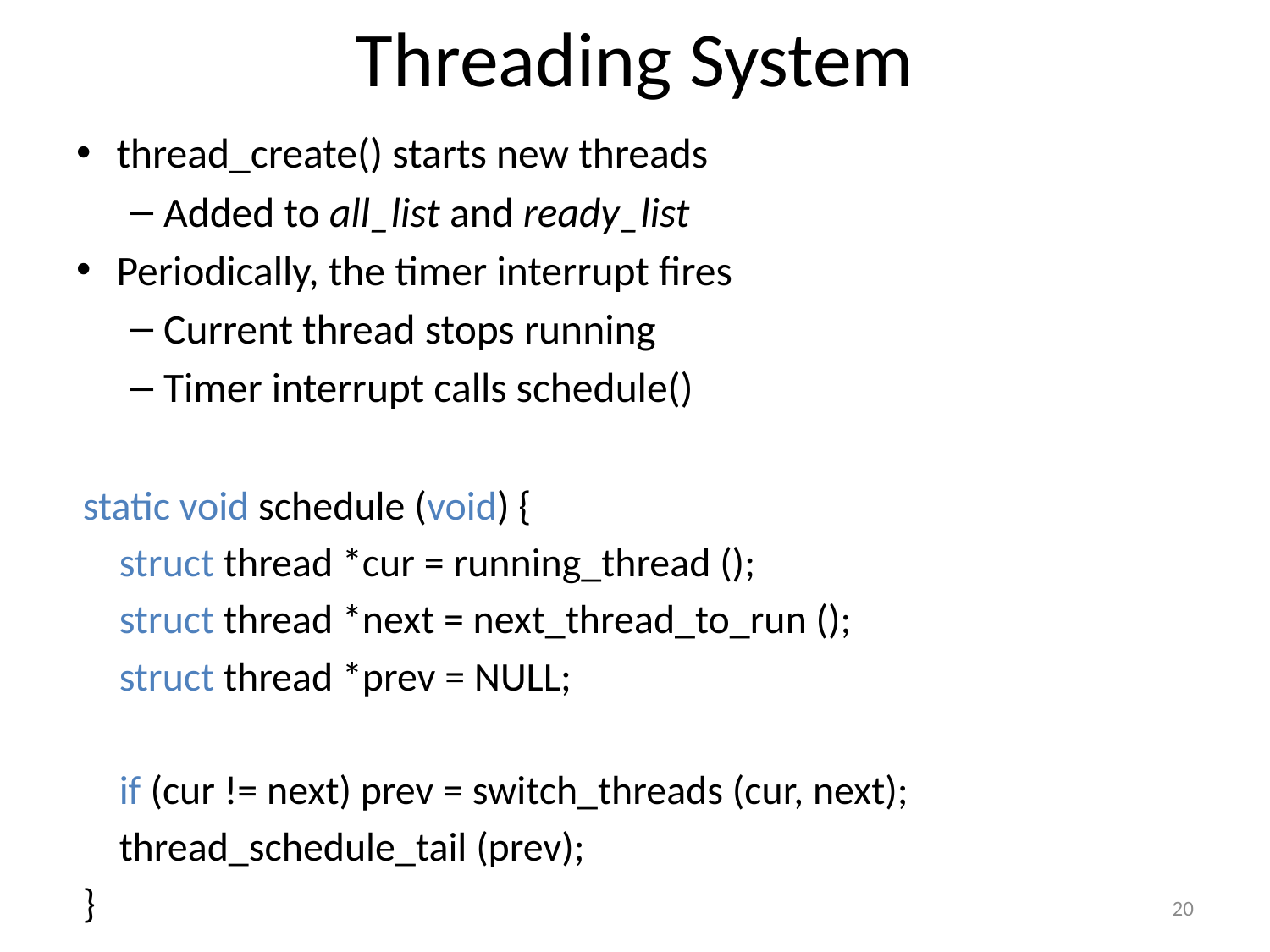

# Threading System
thread_create() starts new threads
Added to all_list and ready_list
Periodically, the timer interrupt fires
Current thread stops running
Timer interrupt calls schedule()

static void schedule (void) {
    struct thread *cur = running_thread ();
    struct thread *next = next_thread_to_run ();
    struct thread *prev = NULL;

    if (cur != next) prev = switch_threads (cur, next);
    thread_schedule_tail (prev);
}

20